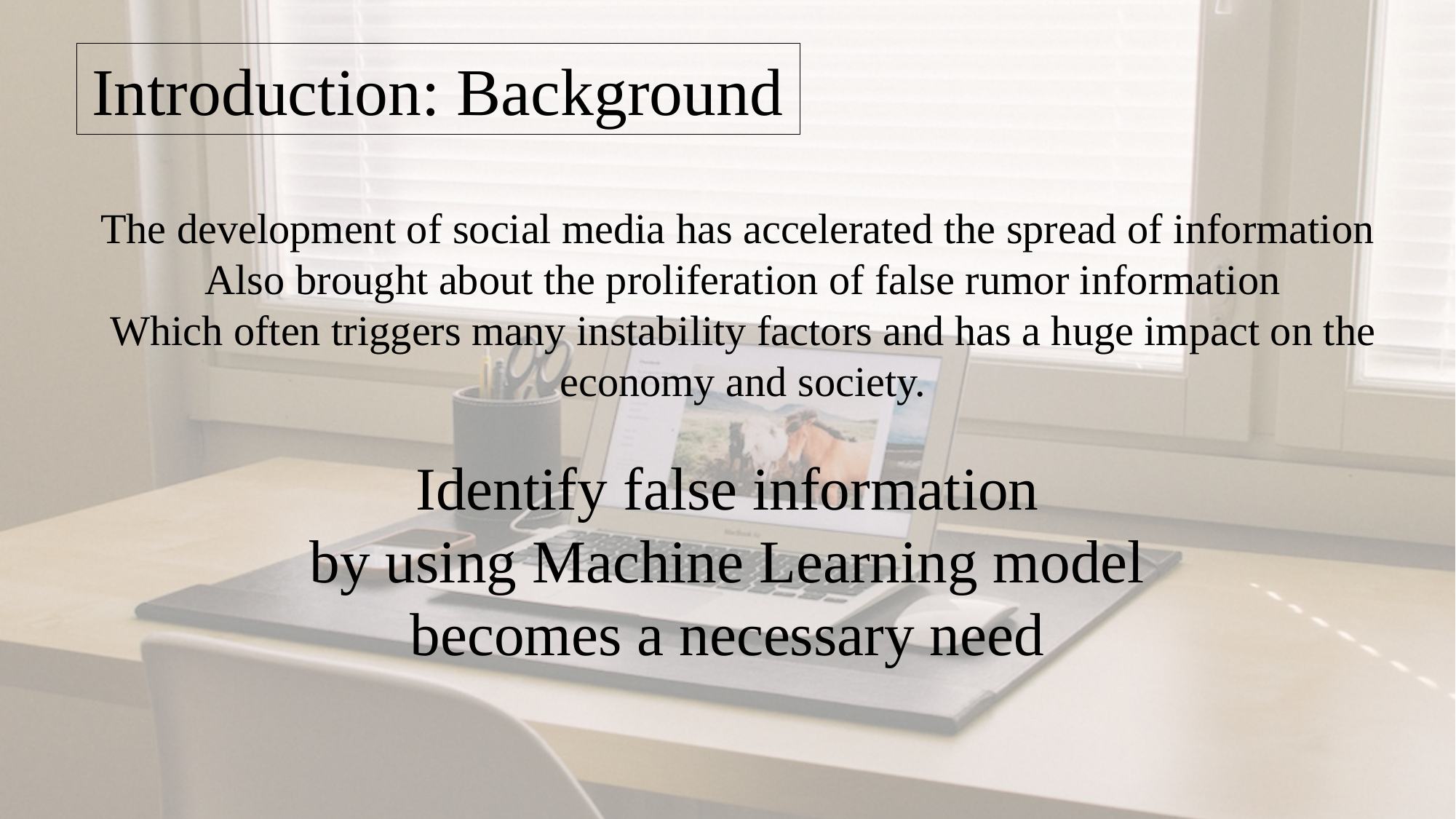

Introduction: Background
The development of social media has accelerated the spread of information
Also brought about the proliferation of false rumor information
Which often triggers many instability factors and has a huge impact on the economy and society.
Identify false information
by using Machine Learning model
becomes a necessary need